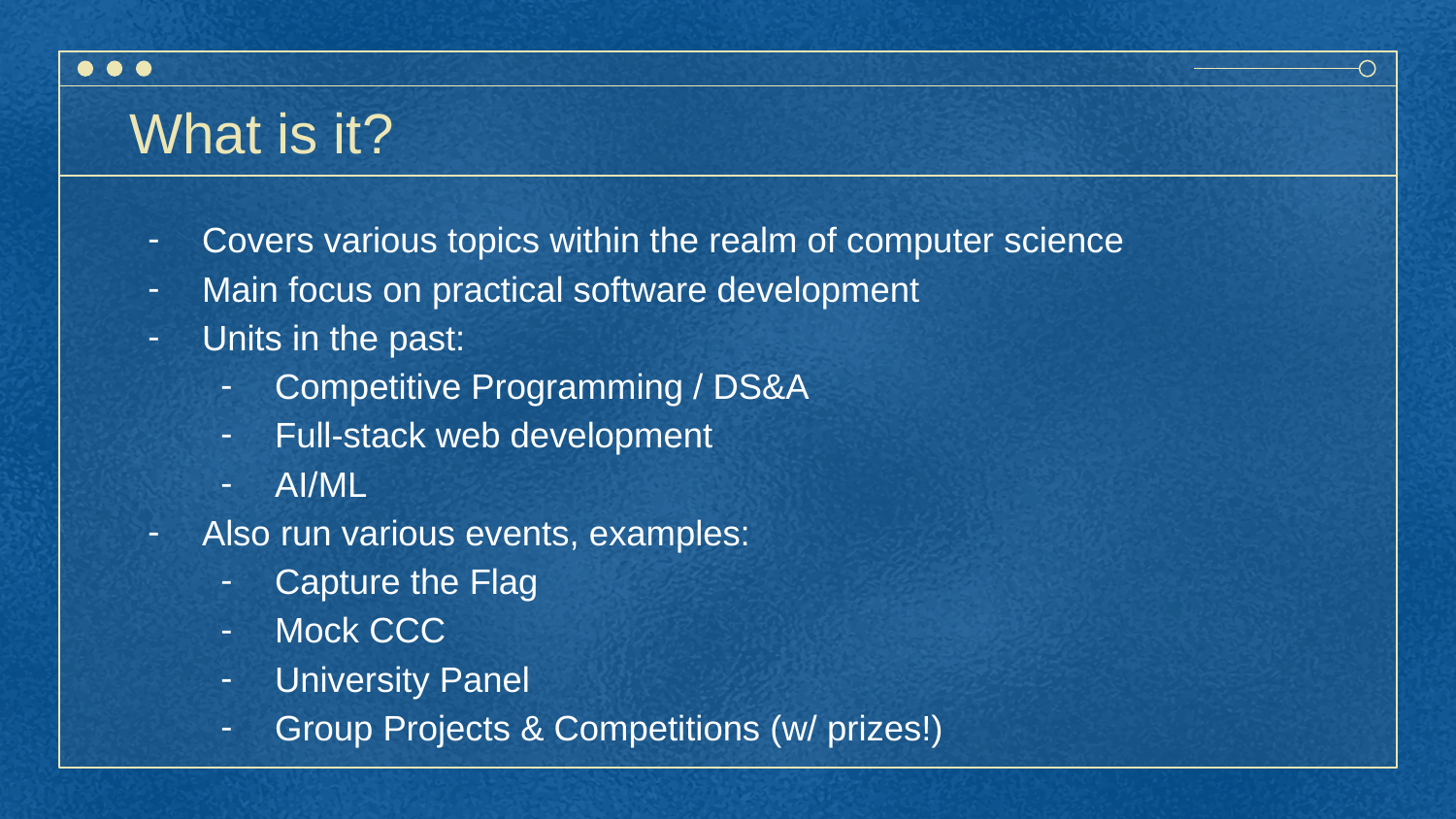

# What is it?
Covers various topics within the realm of computer science
Main focus on practical software development
Units in the past:
Competitive Programming / DS&A
Full-stack web development
AI/ML
Also run various events, examples:
Capture the Flag
Mock CCC
University Panel
Group Projects & Competitions (w/ prizes!)